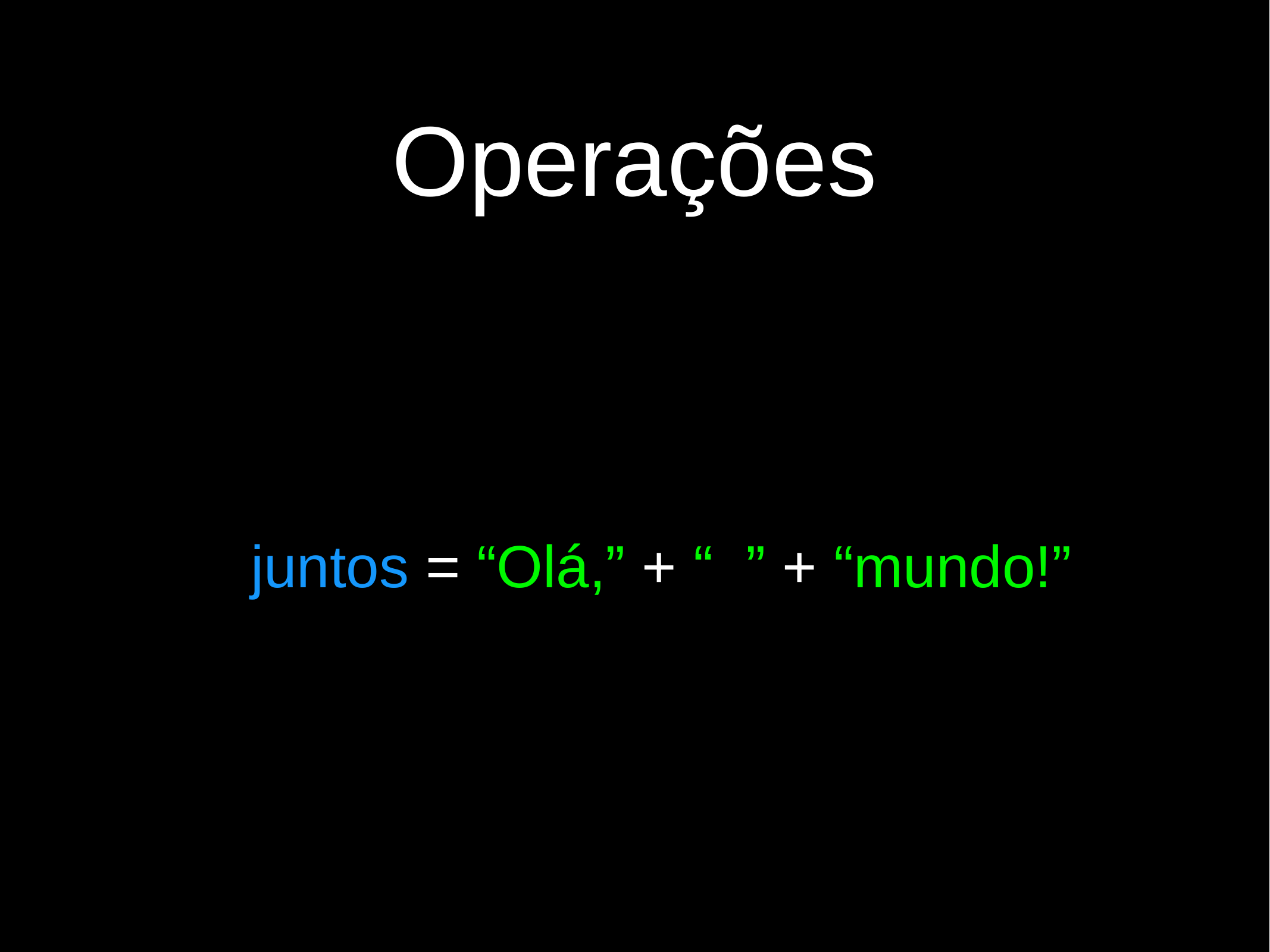

# Operações
juntos = “Olá,” + “  ” + “mundo!”